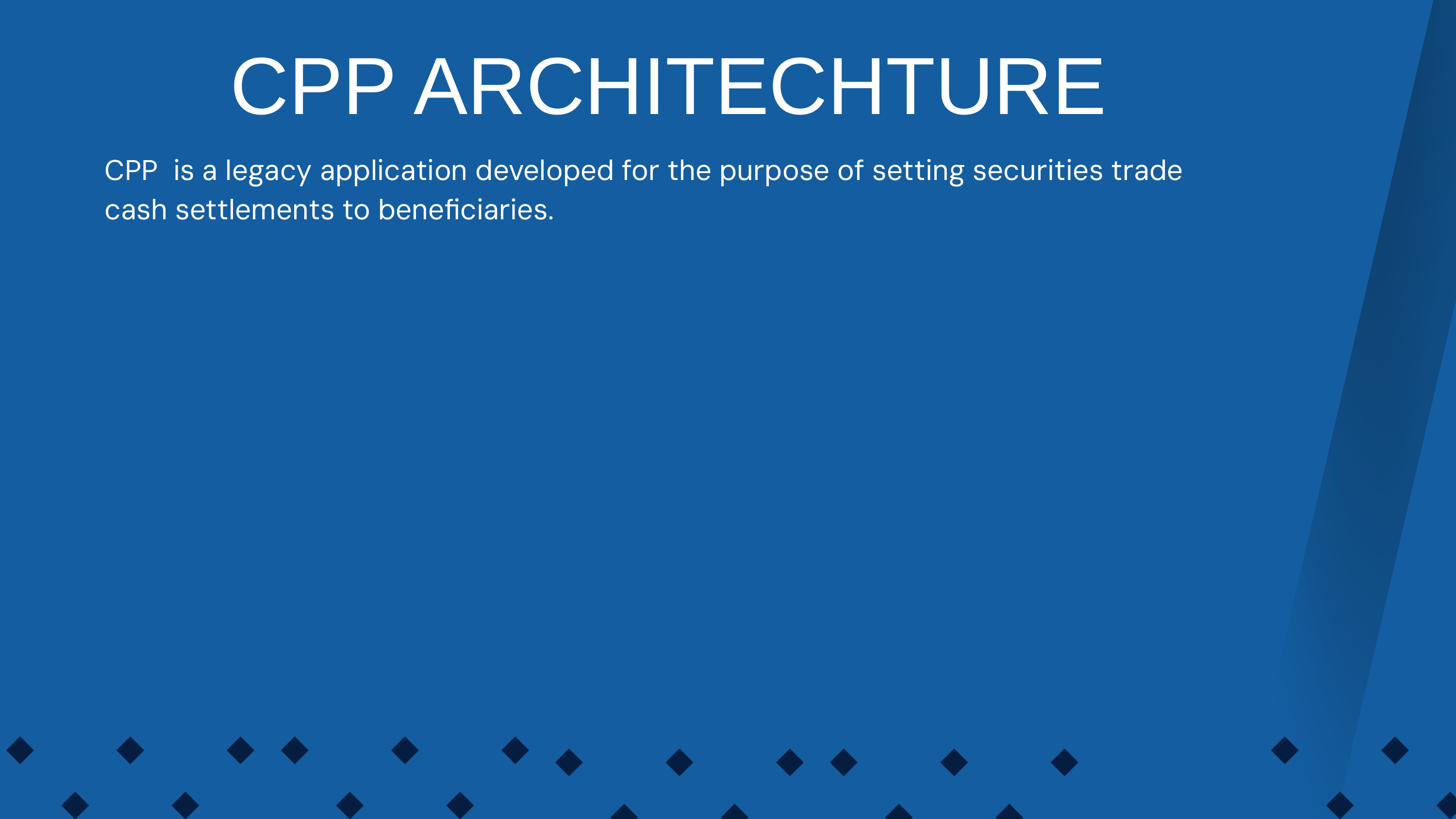

CPP ARCHITECHTURE
CPP  is a legacy application developed for the purpose of setting securities trade cash settlements to beneficiaries.